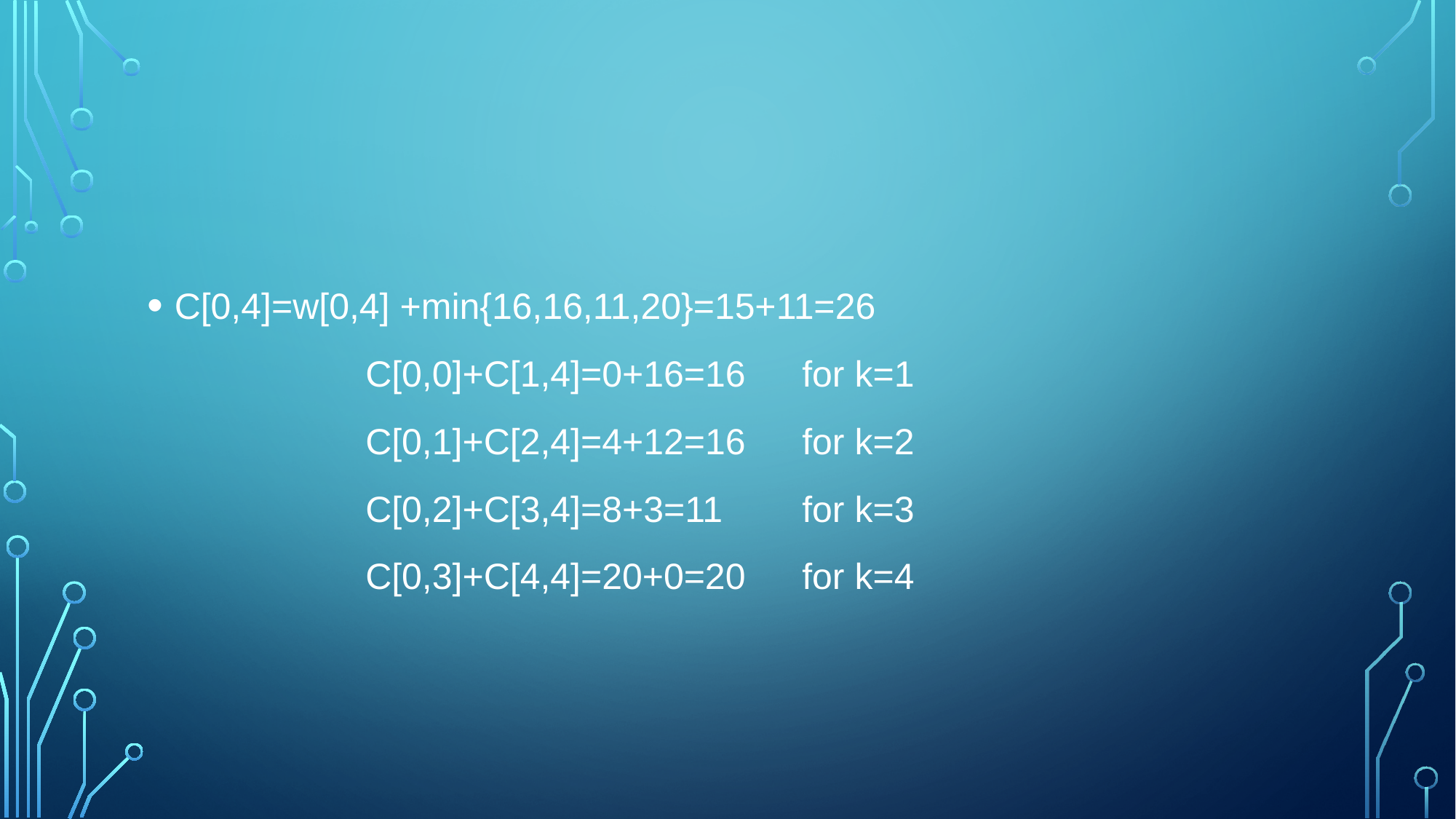

C[0,4]=w[0,4] +min{16,16,11,20}=15+11=26
		C[0,0]+C[1,4]=0+16=16	for k=1
		C[0,1]+C[2,4]=4+12=16	for k=2
		C[0,2]+C[3,4]=8+3=11	for k=3
		C[0,3]+C[4,4]=20+0=20	for k=4